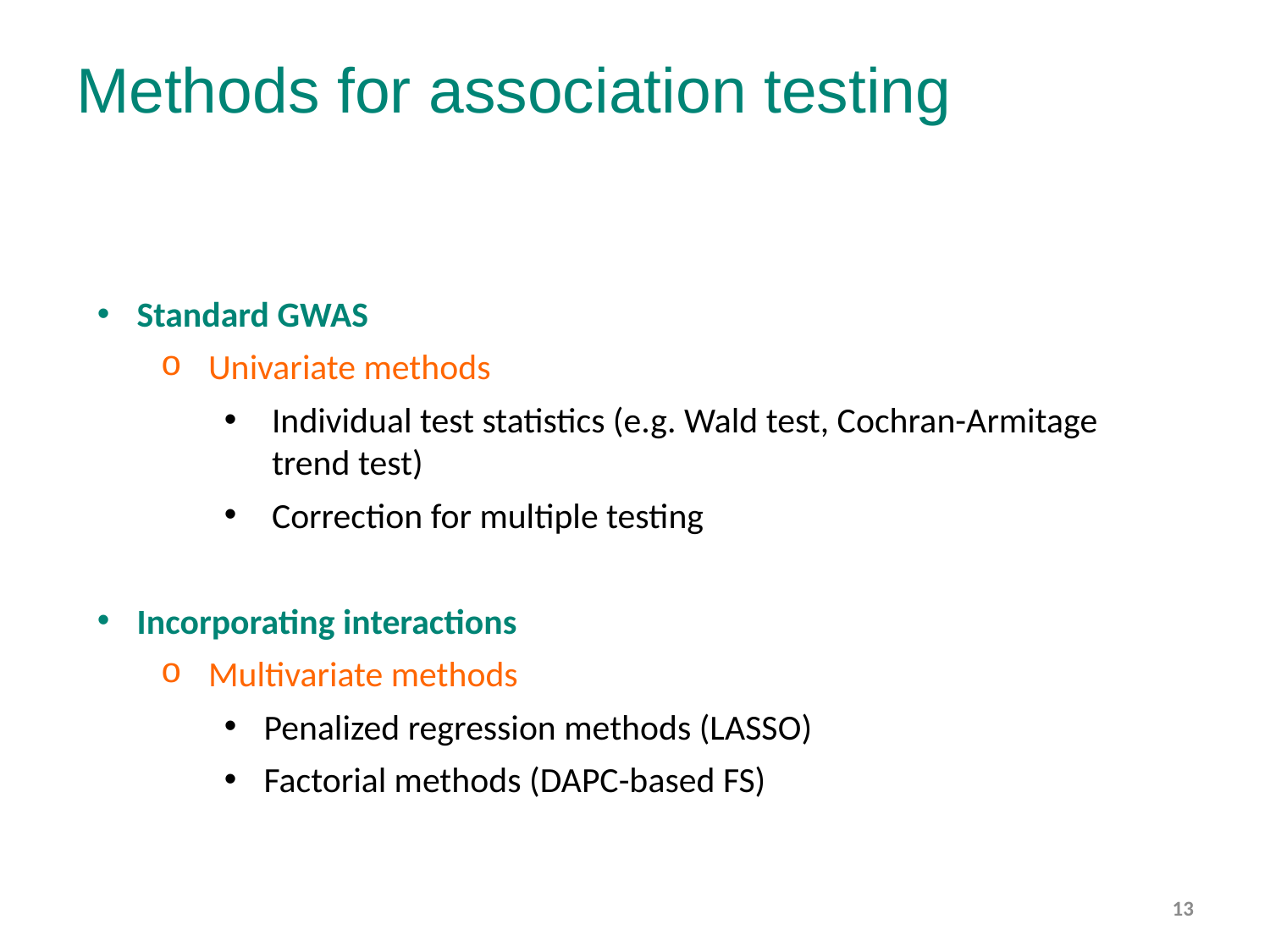

# Methods for association testing
Standard GWAS
Univariate methods
Individual test statistics (e.g. Wald test, Cochran-Armitage trend test)
Correction for multiple testing

Incorporating interactions
Multivariate methods
Penalized regression methods (LASSO)
Factorial methods (DAPC-based FS)
13